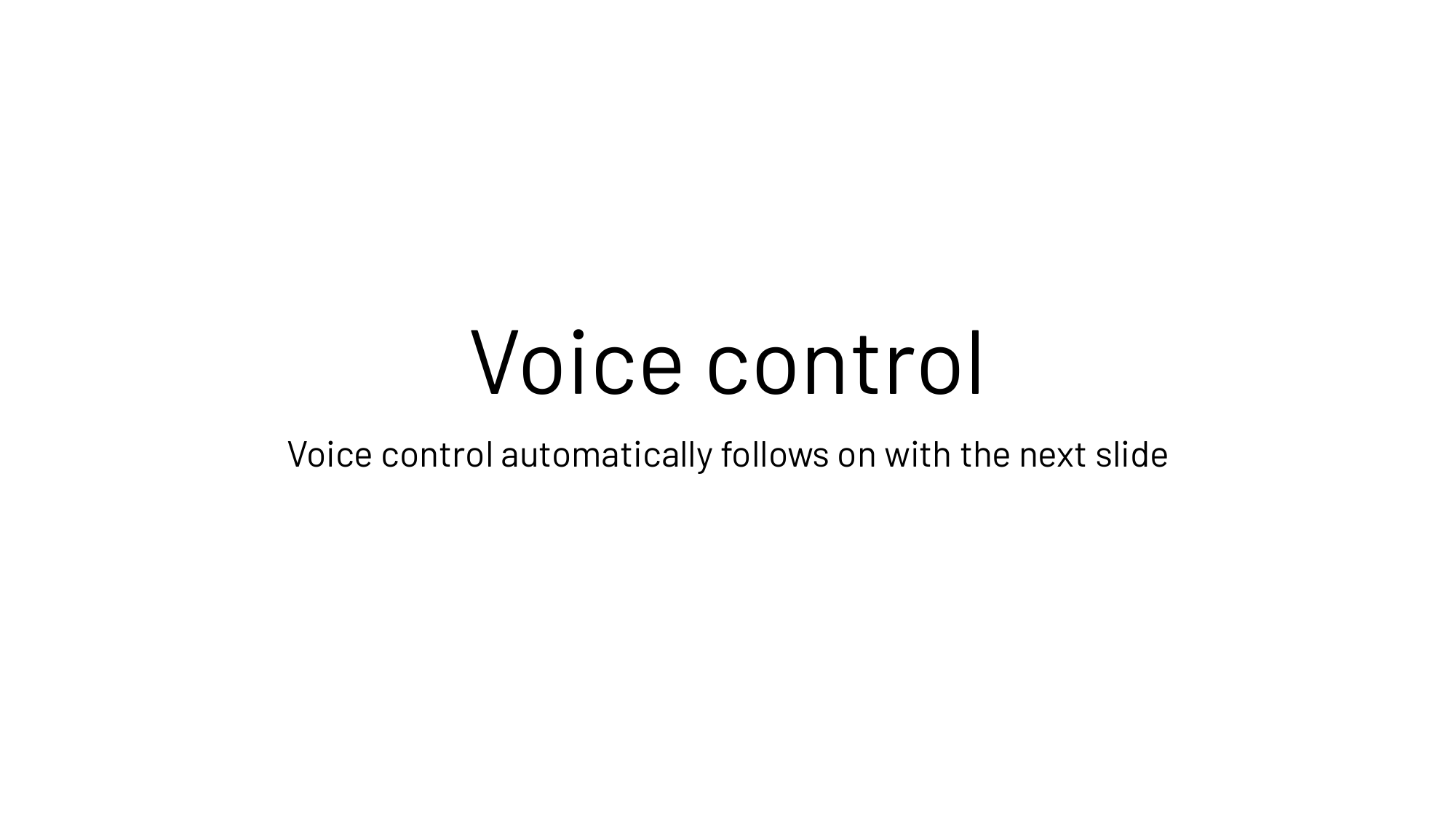

# Voice control
Voice control automatically follows on with the next slide